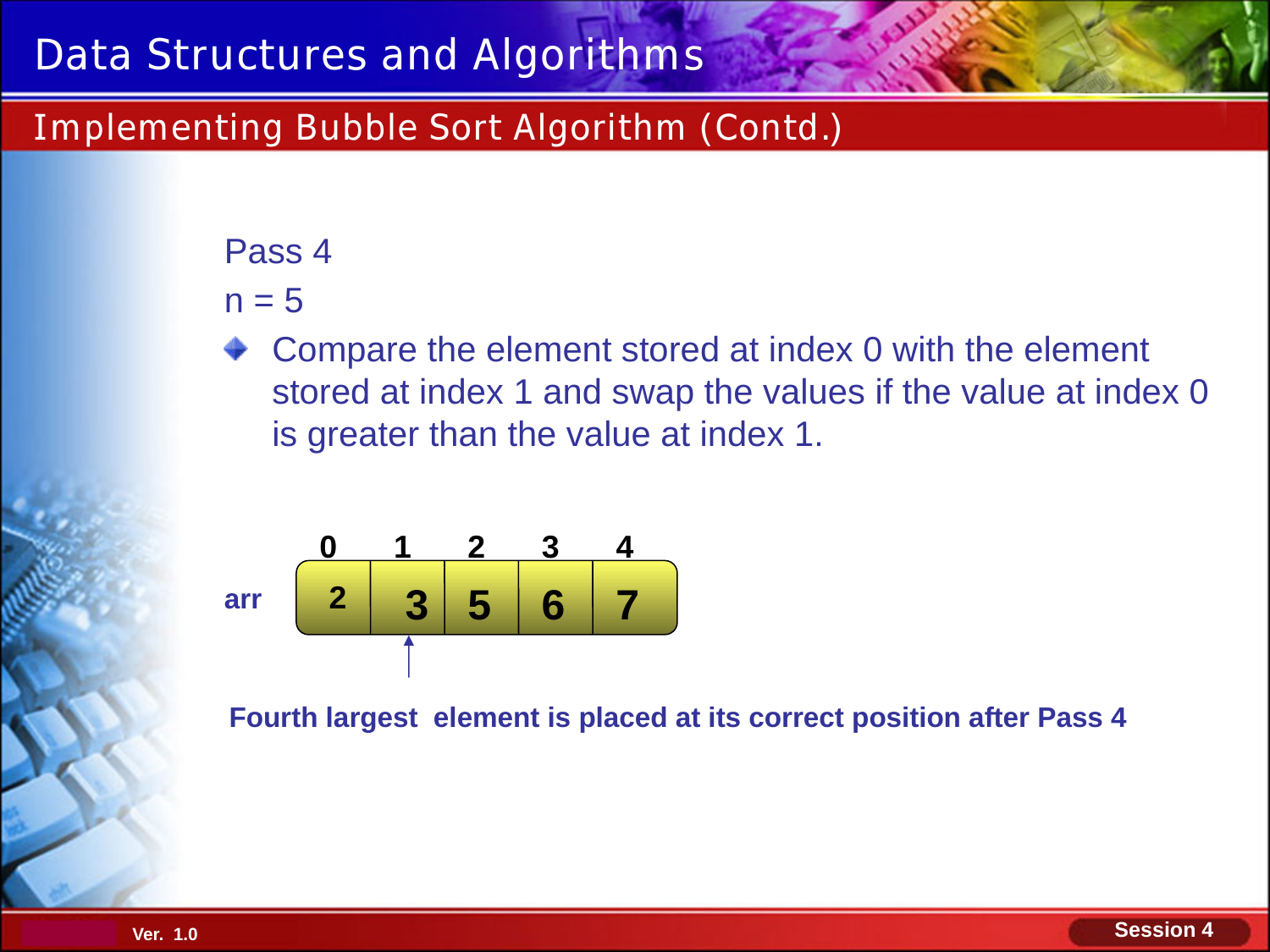

Implementing Bubble Sort Algorithm (Contd.)
Pass 4
n = 5
Compare the element stored at index 0 with the element stored at index 1 and swap the values if the value at index 0 is greater than the value at index 1.
0
1
2
3
4

2
3
5
6
7
arr

Fourth largest  element is placed at its correct position after Pass 4